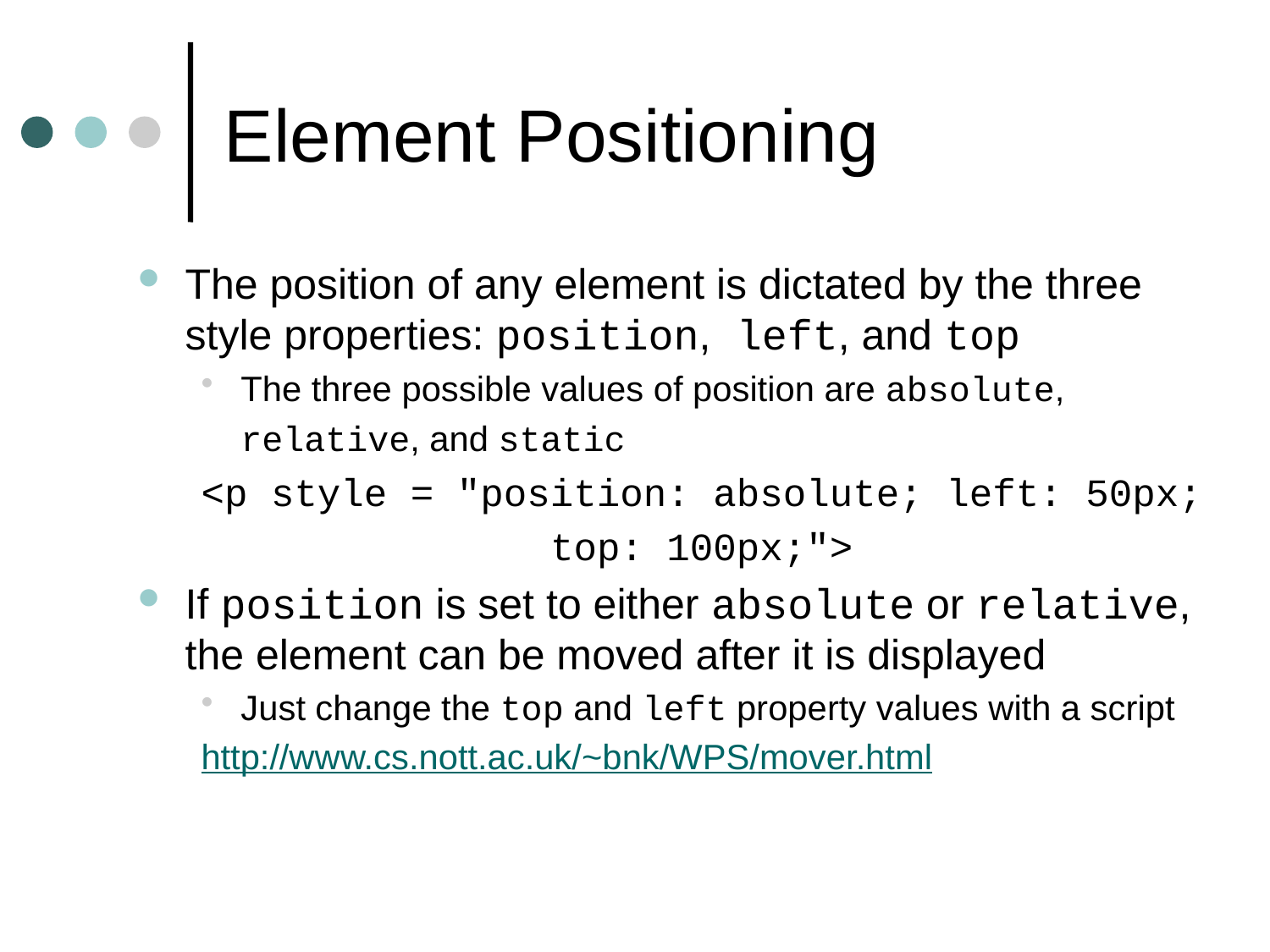

# Element Positioning
The position of any element is dictated by the three style properties: position, left, and top
The three possible values of position are absolute, relative, and static
<p style = "position: absolute; left: 50px;
               top: 100px;">
If position is set to either absolute or relative, the element can be moved after it is displayed
Just change the top and left property values with a script
http://www.cs.nott.ac.uk/~bnk/WPS/mover.html